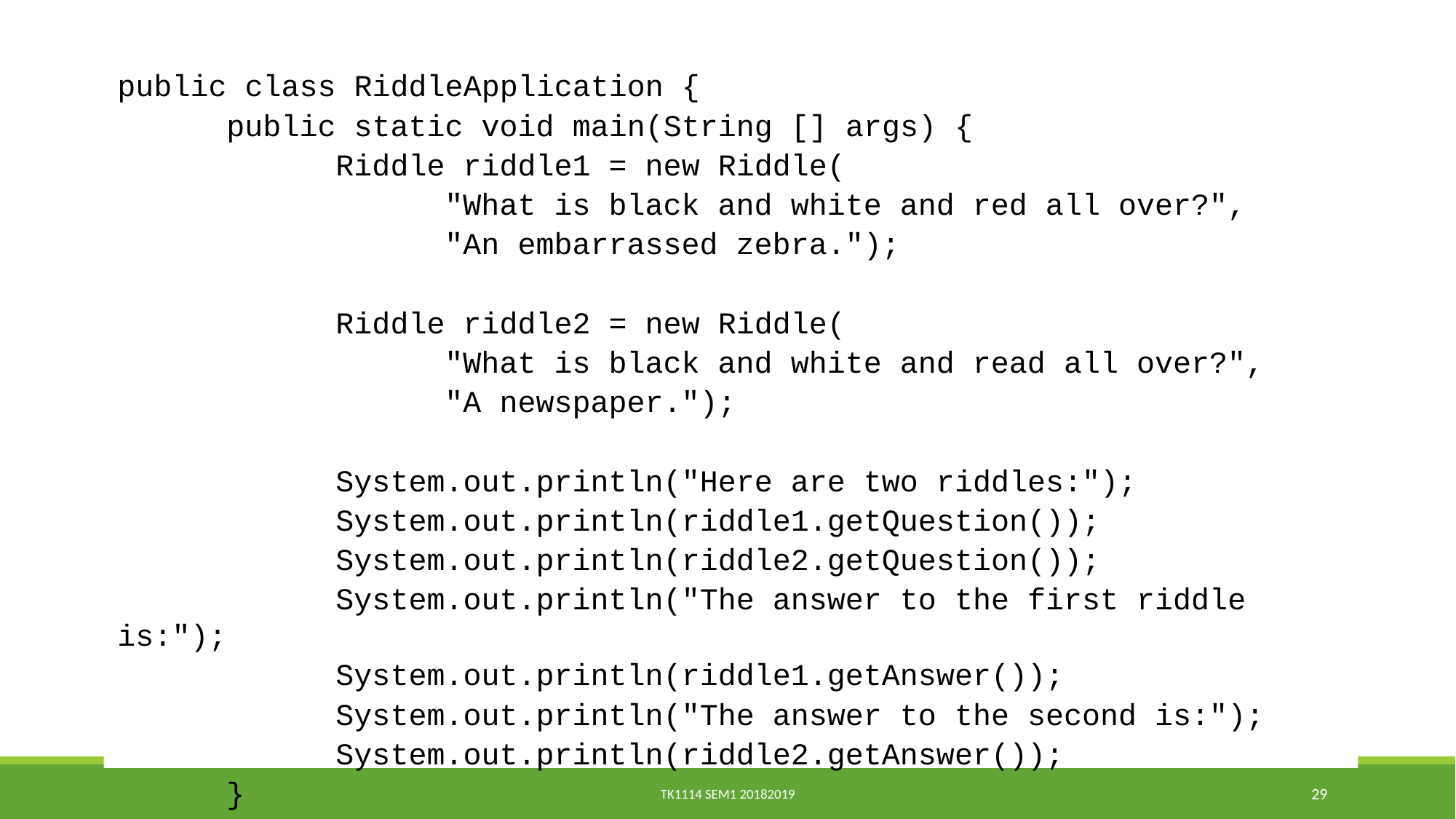

public class RiddleApplication {
	public static void main(String [] args) {
		Riddle riddle1 = new Riddle(
			"What is black and white and red all over?",
			"An embarrassed zebra.");

		Riddle riddle2 = new Riddle(
			"What is black and white and read all over?",
			"A newspaper.");

		System.out.println("Here are two riddles:");
		System.out.println(riddle1.getQuestion());
		System.out.println(riddle2.getQuestion());
		System.out.println("The answer to the first riddle is:");
		System.out.println(riddle1.getAnswer());
		System.out.println("The answer to the second is:");
		System.out.println(riddle2.getAnswer());
	}
}
TK1114 sem1 20182019
29